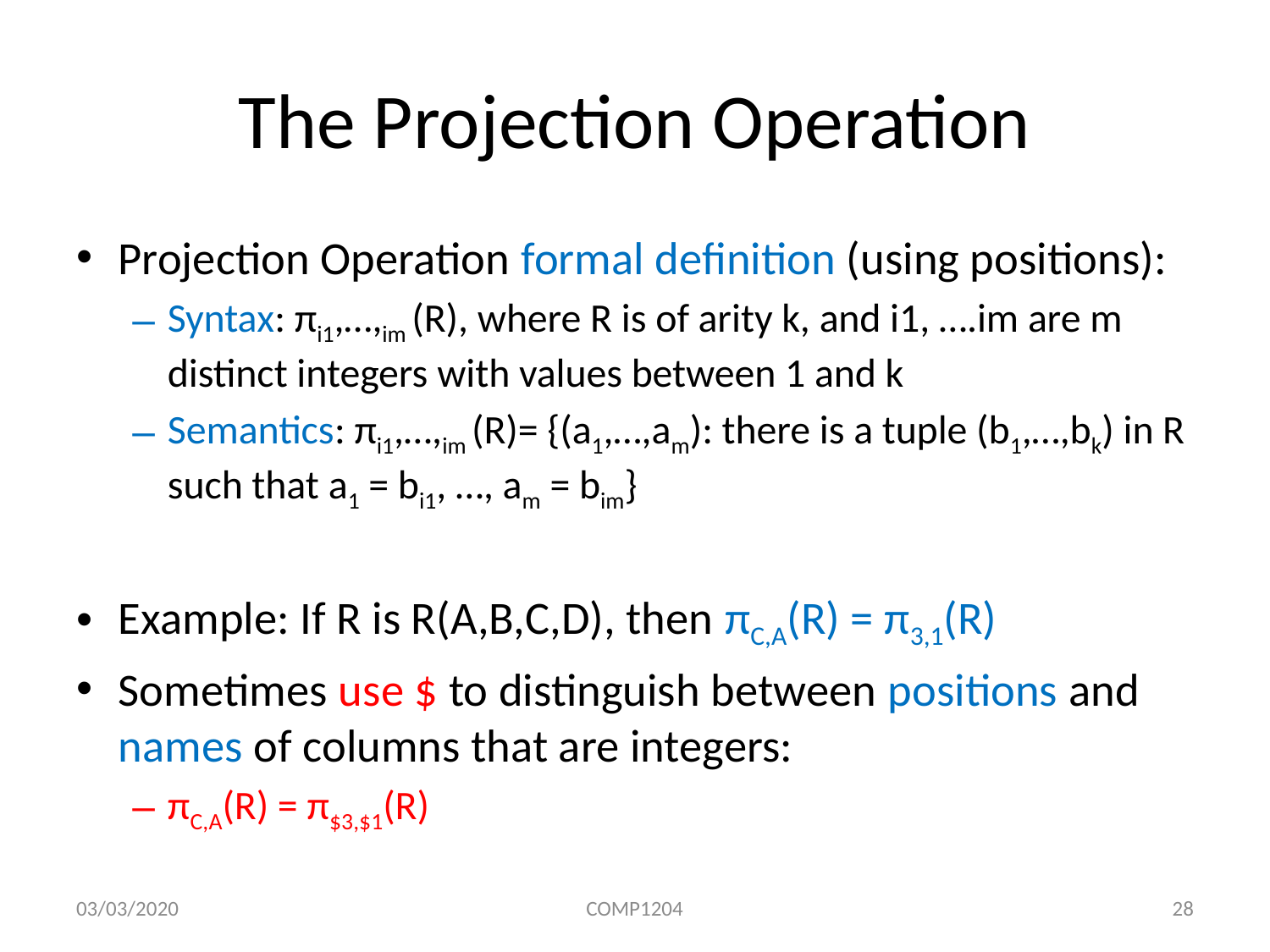

# The Projection Operation
Projection Operation formal definition (using positions):
Syntax: πi1,…,im (R), where R is of arity k, and i1, ….im are m distinct integers with values between 1 and k
Semantics: πi1,…,im (R)= {(a1,…,am): there is a tuple (b1,…,bk) in R such that a1 = bi1, …, am = bim}

Example: If R is R(A,B,C,D), then πC,A(R) = π3,1(R)
Sometimes use $ to distinguish between positions and names of columns that are integers:
πC,A(R) = π$3,$1(R)
03/03/2020
COMP1204
28